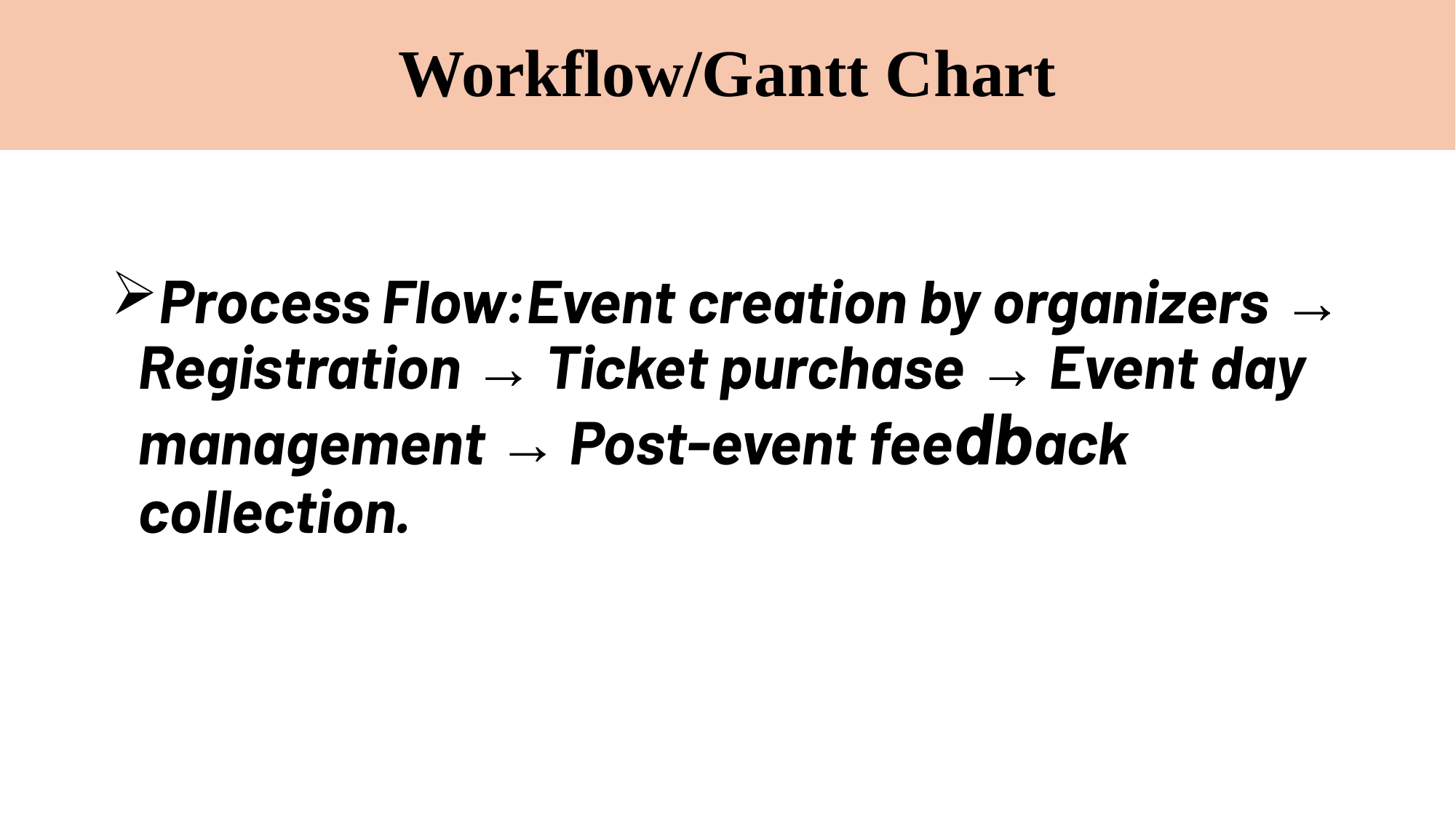

# Workflow/Gantt Chart

Process Flow:Event creation by organizers → Registration → Ticket purchase → Event day management → Post-event feedback collection.